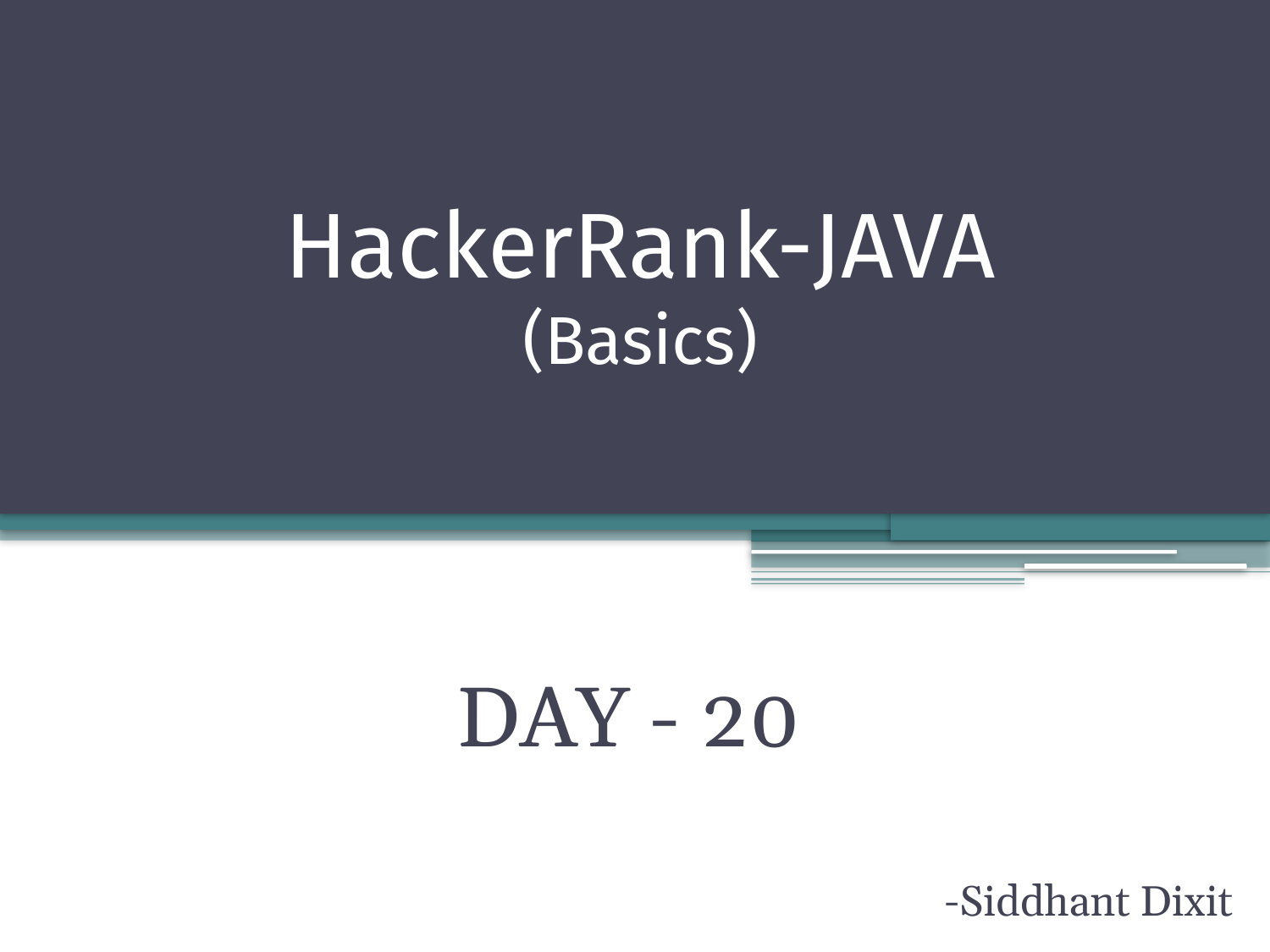

# HackerRank-JAVA (Basics)
DAY - 20
-Siddhant Dixit